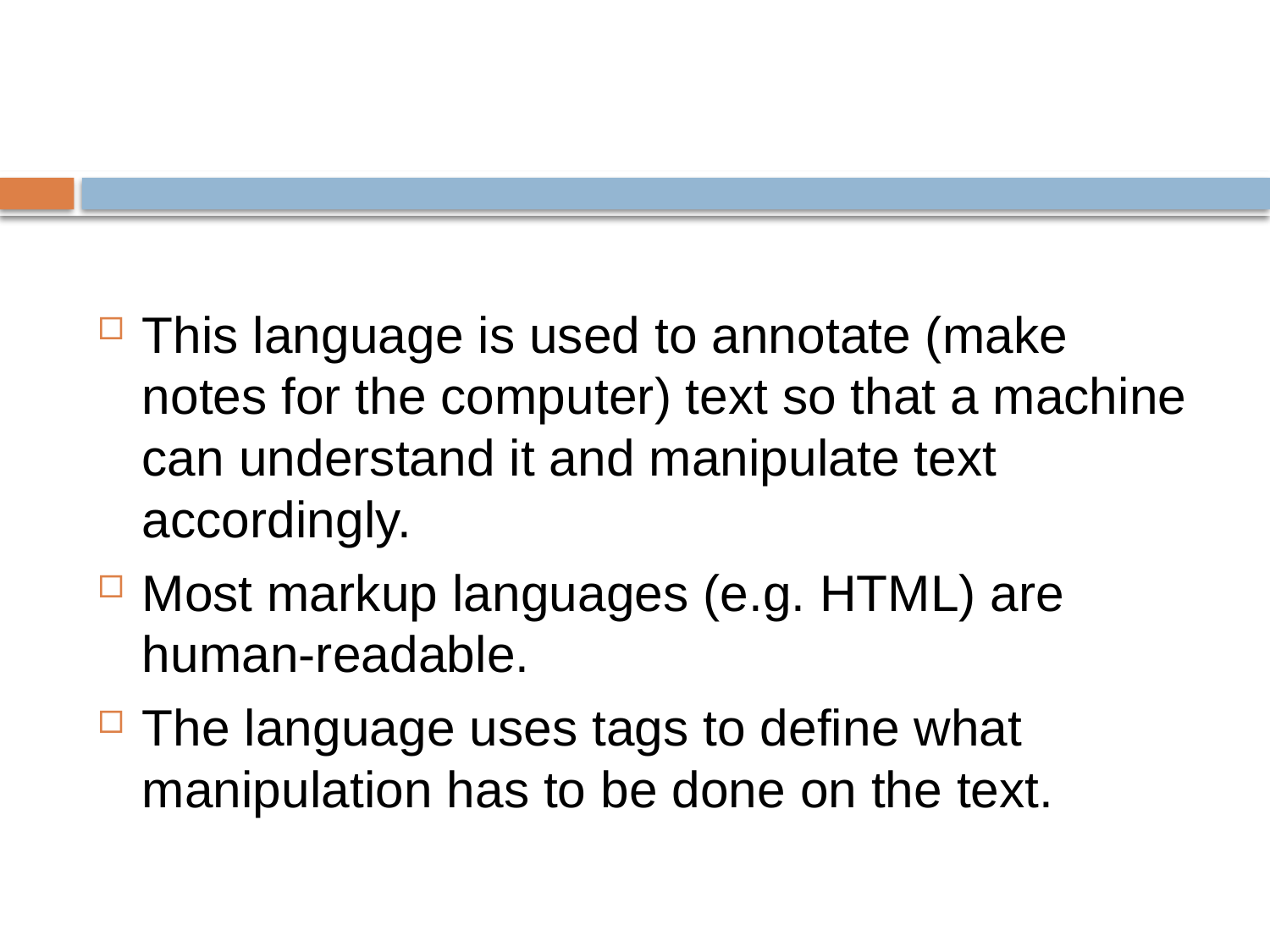

This language is used to annotate (make notes for the computer) text so that a machine can understand it and manipulate text accordingly.
Most markup languages (e.g. HTML) are human-readable.
The language uses tags to define what manipulation has to be done on the text.